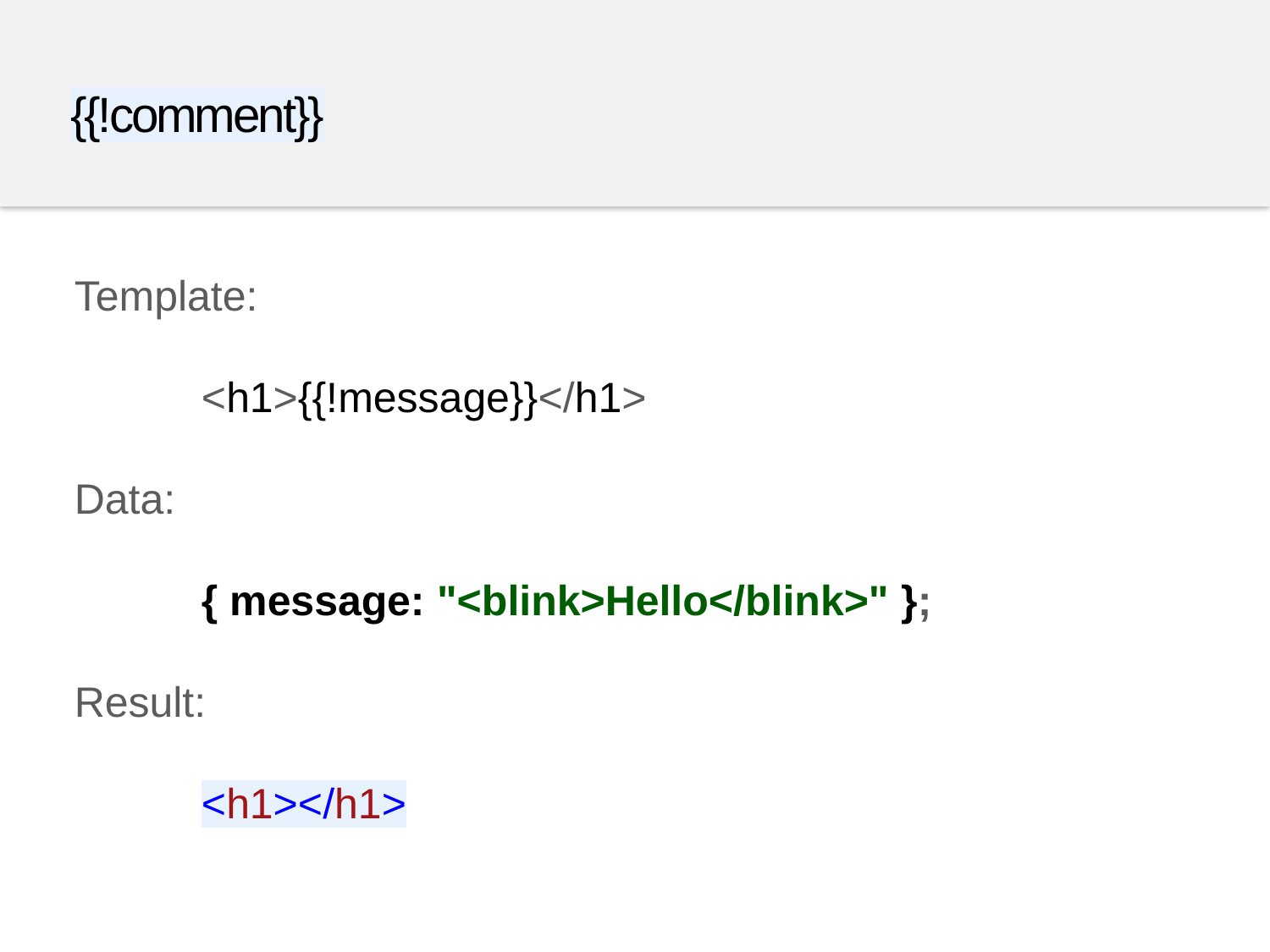

{{!comment}}
Template:

	<h1>{{!message}}</h1>

Data:

	{ message: "<blink>Hello</blink>" };

Result:

	<h1></h1>